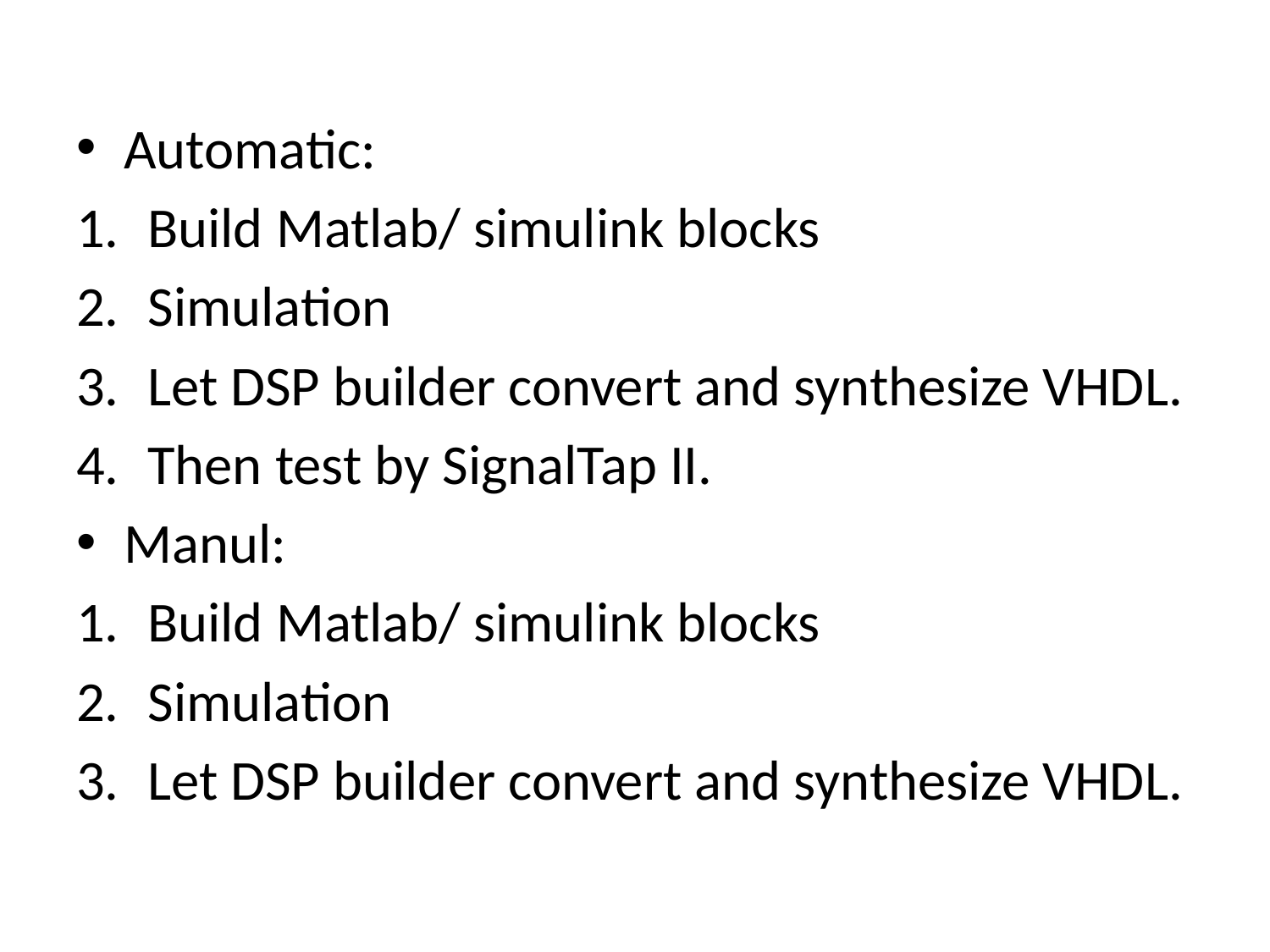

Automatic:
Build Matlab/ simulink blocks
Simulation
Let DSP builder convert and synthesize VHDL.
Then test by SignalTap II.
Manul:
Build Matlab/ simulink blocks
Simulation
Let DSP builder convert and synthesize VHDL.